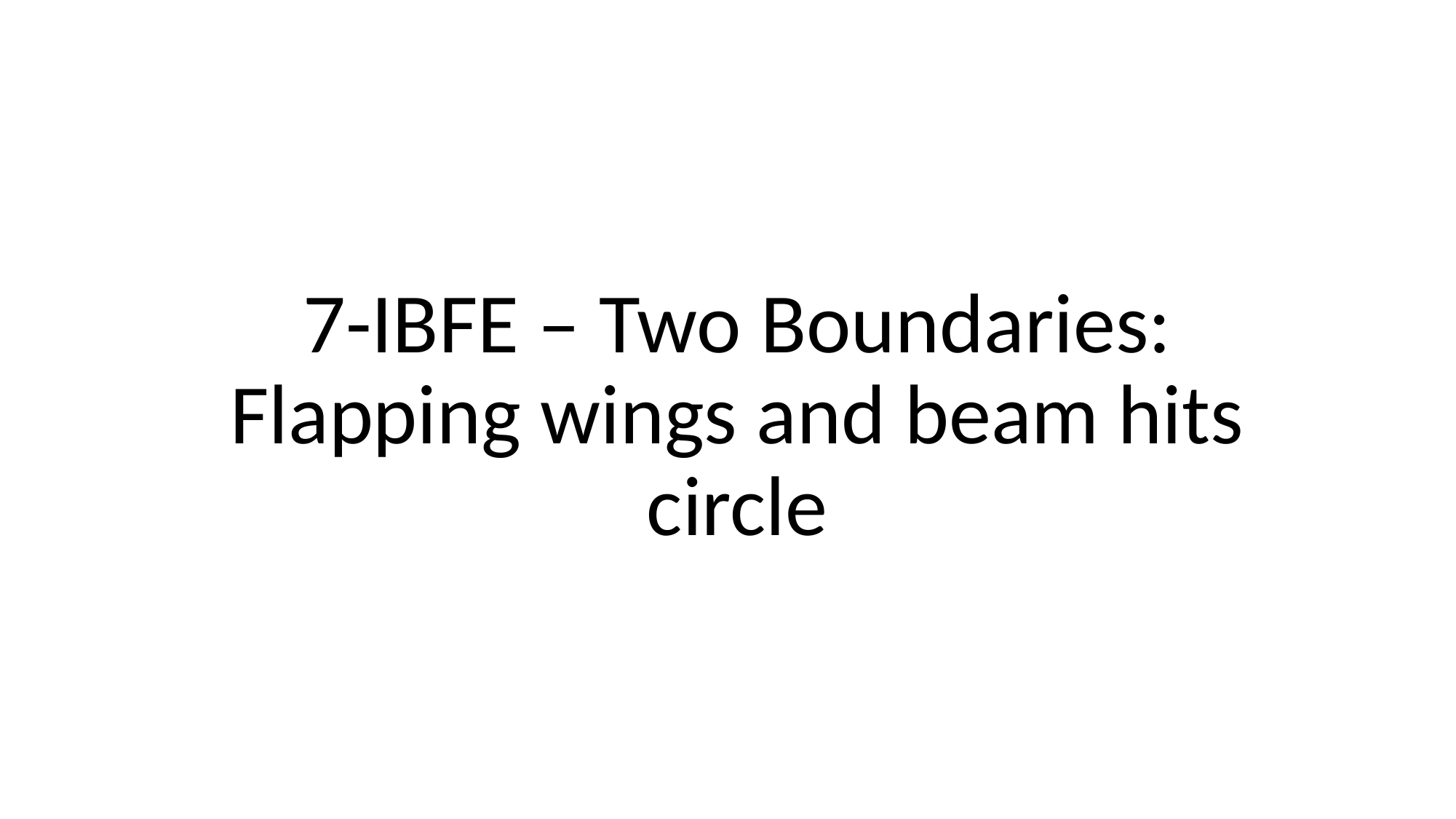

# 7-IBFE – Two Boundaries: Flapping wings and beam hits circle